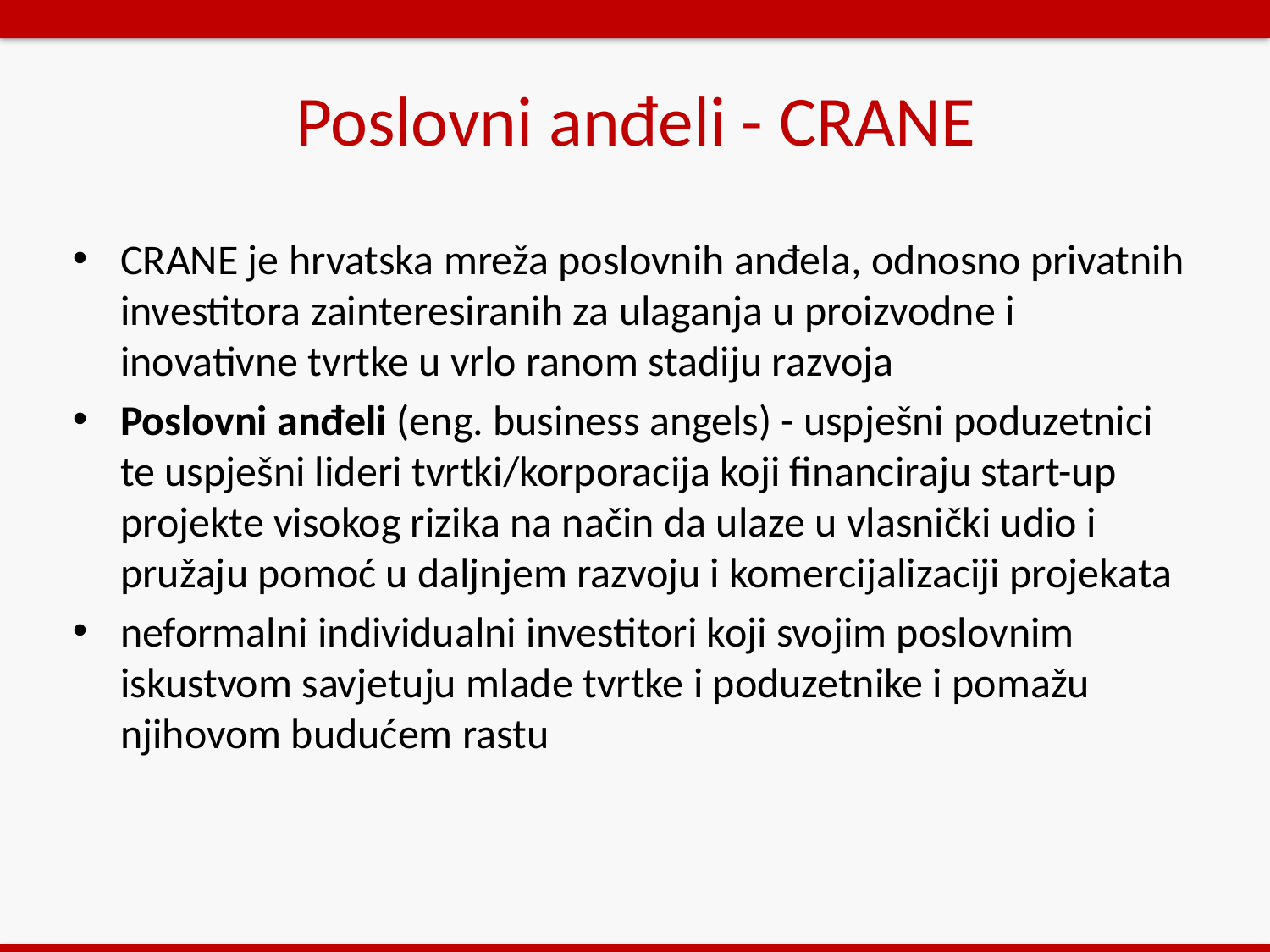

# Poslovni anđeli - CRANE
CRANE je hrvatska mreža poslovnih anđela, odnosno privatnih investitora zainteresiranih za ulaganja u proizvodne i inovativne tvrtke u vrlo ranom stadiju razvoja
Poslovni anđeli (eng. business angels) - uspješni poduzetnici te uspješni lideri tvrtki/korporacija koji financiraju start-up projekte visokog rizika na način da ulaze u vlasnički udio i pružaju pomoć u daljnjem razvoju i komercijalizaciji projekata
neformalni individualni investitori koji svojim poslovnim iskustvom savjetuju mlade tvrtke i poduzetnike i pomažu njihovom budućem rastu